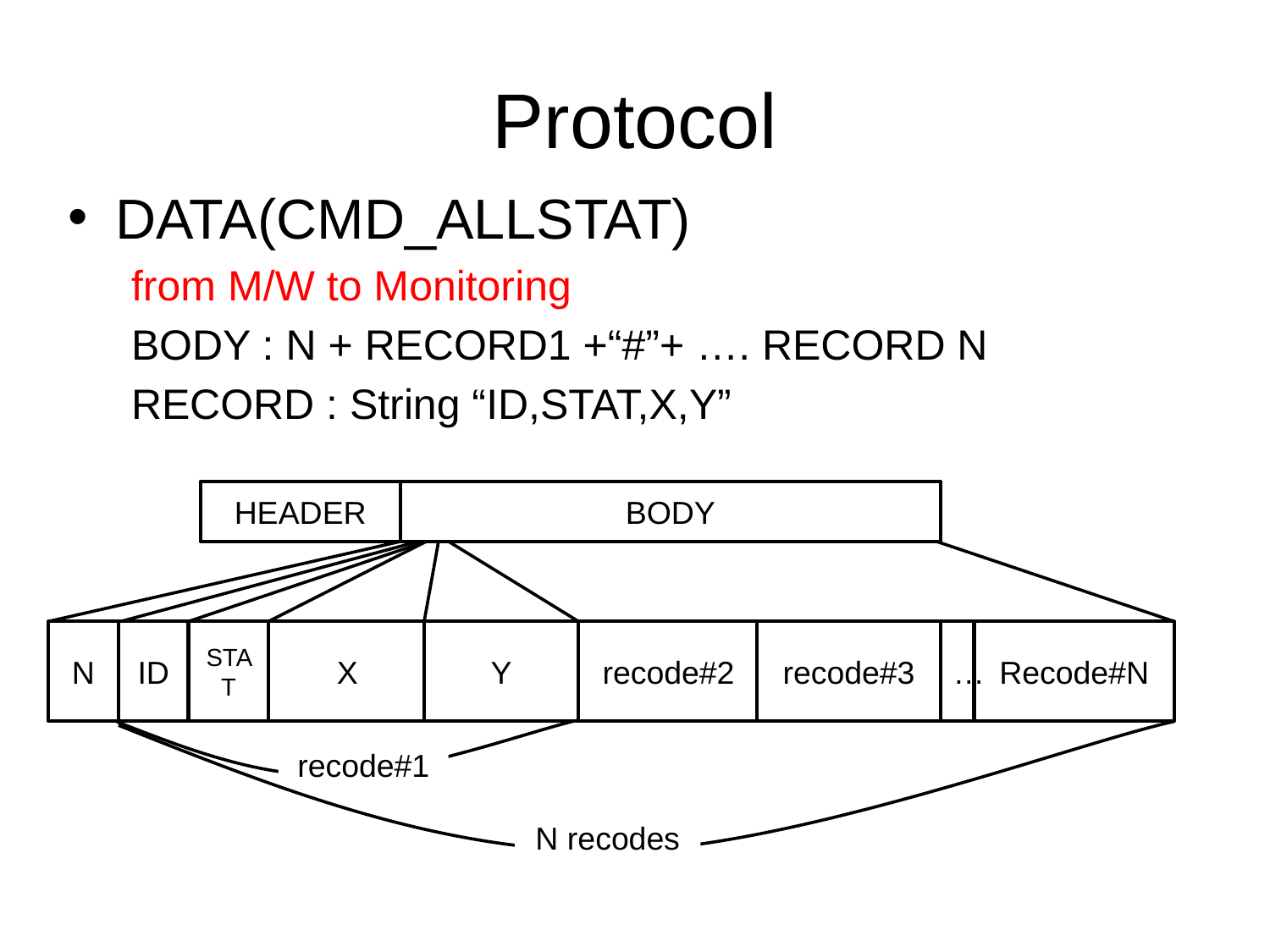

# Protocol
DATA(CMD_ALLSTAT)
from M/W to Monitoring
BODY : N + RECORD1 +“#”+ …. RECORD N
RECORD : String “ID,STAT,X,Y”
HEADER
BODY
ID
STAT
X
N
Y
recode#2
recode#3
…
Recode#N

recode#1
N recodes